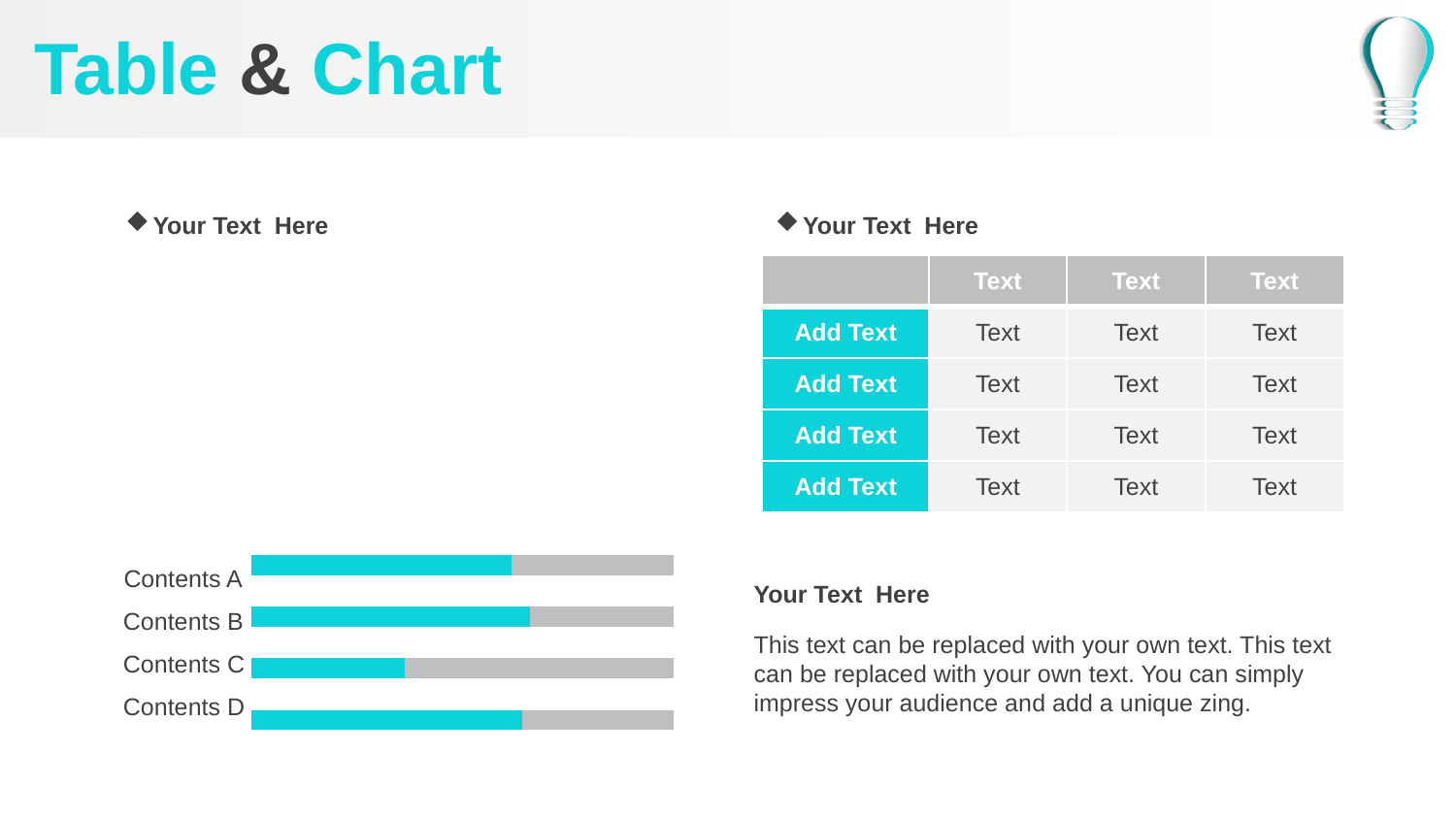

# Table & Chart
Your Text  Here
Your Text  Here
|  | Text | Text | Text |
| --- | --- | --- | --- |
| Add Text | Text | Text | Text |
| Add Text | Text | Text | Text |
| Add Text | Text | Text | Text |
| Add Text | Text | Text | Text |

### Chart

| Category | Series 1 | Series 2 |
|---|---|---|
| Category 1 | 4.3 | 2.4 |
| Category 2 | 2.5 | 4.4 |
| Category 3 | 3.5 | 1.8 |
| Category 4 | 4.5 | 2.8 |
Contents A
Contents B
Contents C
Contents D
Your Text  Here
This text can be replaced with your own text. This text can be replaced with your own text. You can simply impress your audience and add a unique zing.